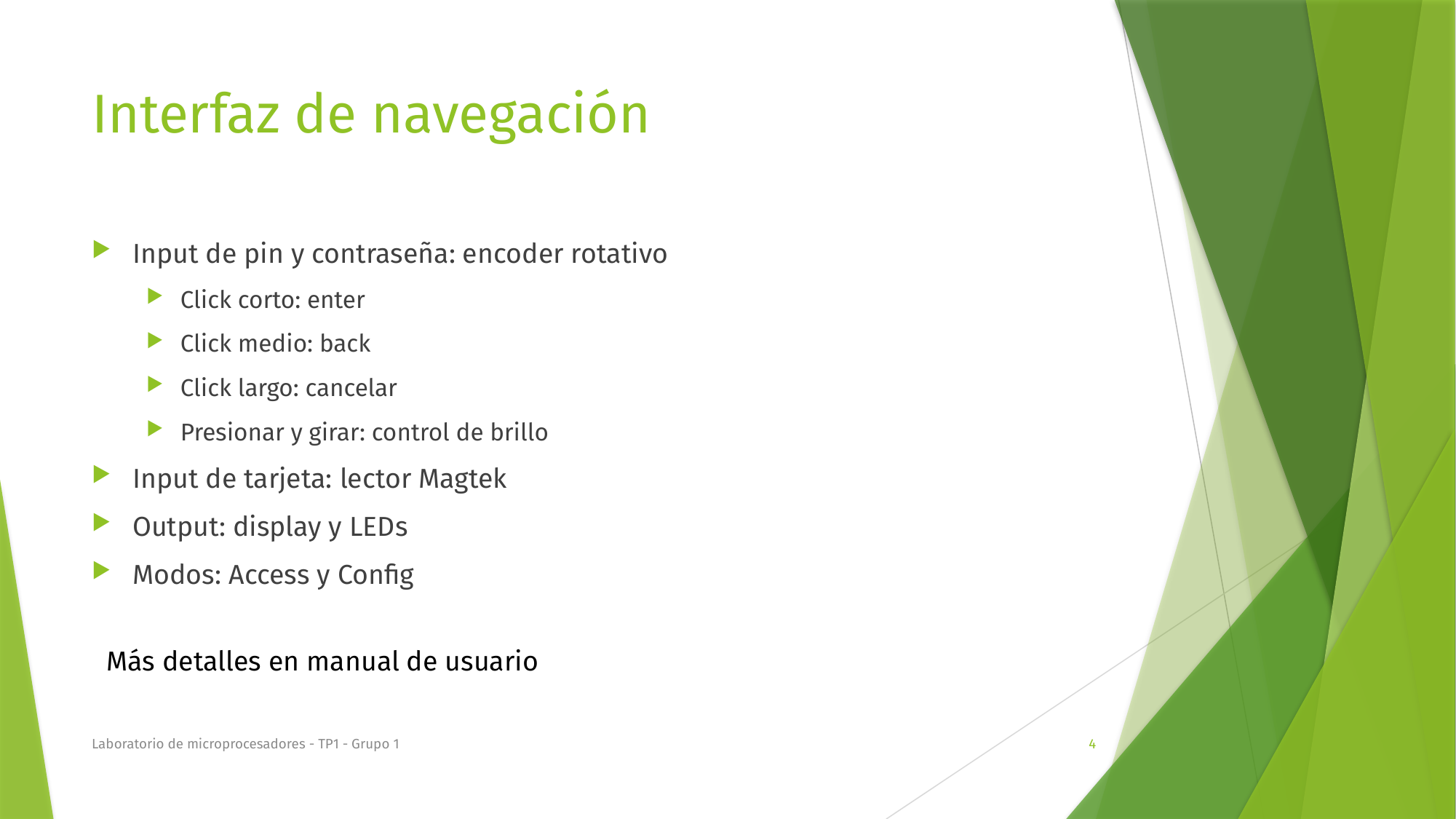

# Interfaz de navegación
Input de pin y contraseña: encoder rotativo
Click corto: enter
Click medio: back
Click largo: cancelar
Presionar y girar: control de brillo
Input de tarjeta: lector Magtek
Output: display y LEDs
Modos: Access y Config
Más detalles en manual de usuario
Laboratorio de microprocesadores - TP1 - Grupo 1
4